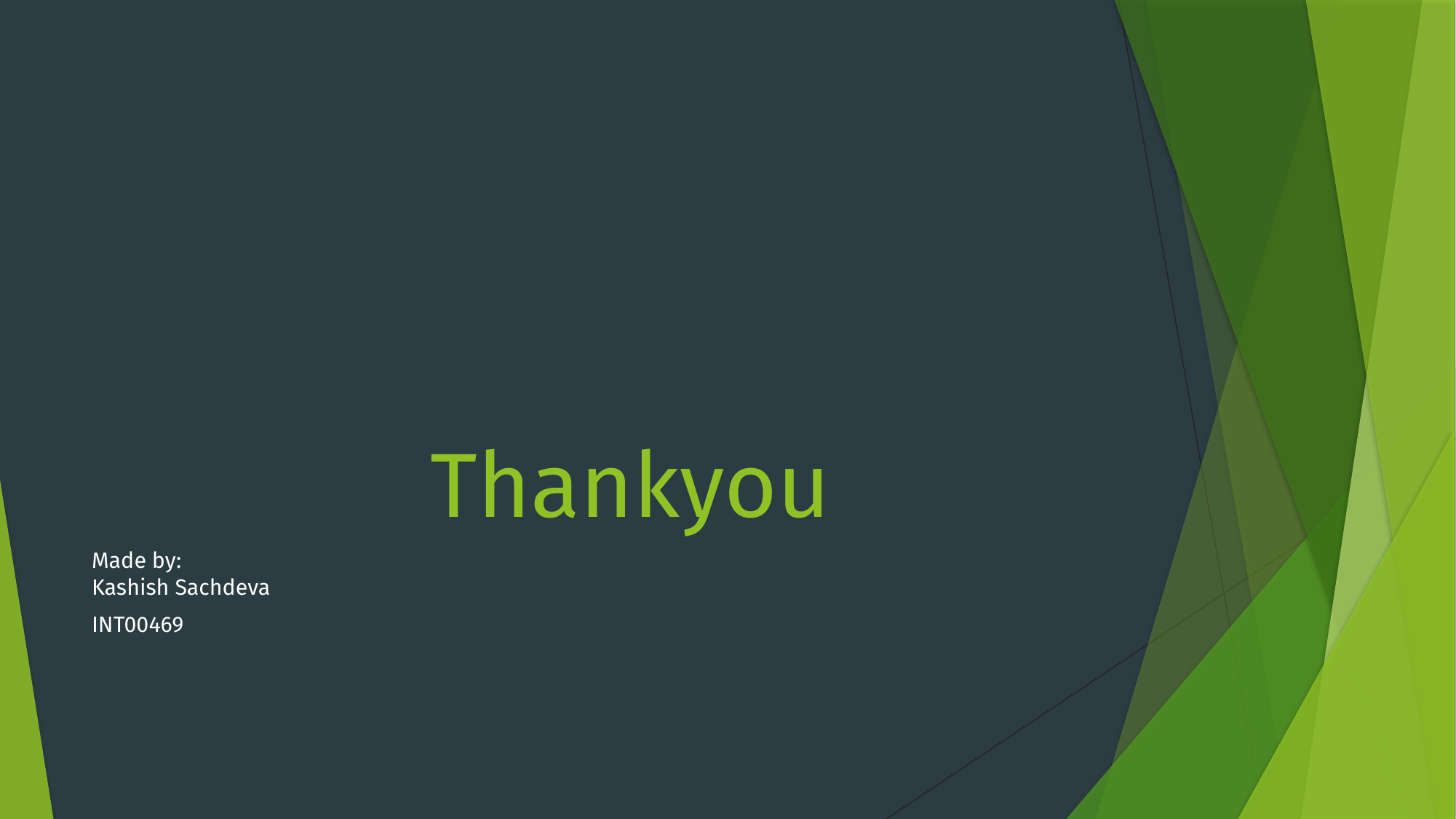

# Thankyou
Made by:
Kashish Sachdeva
INT00469